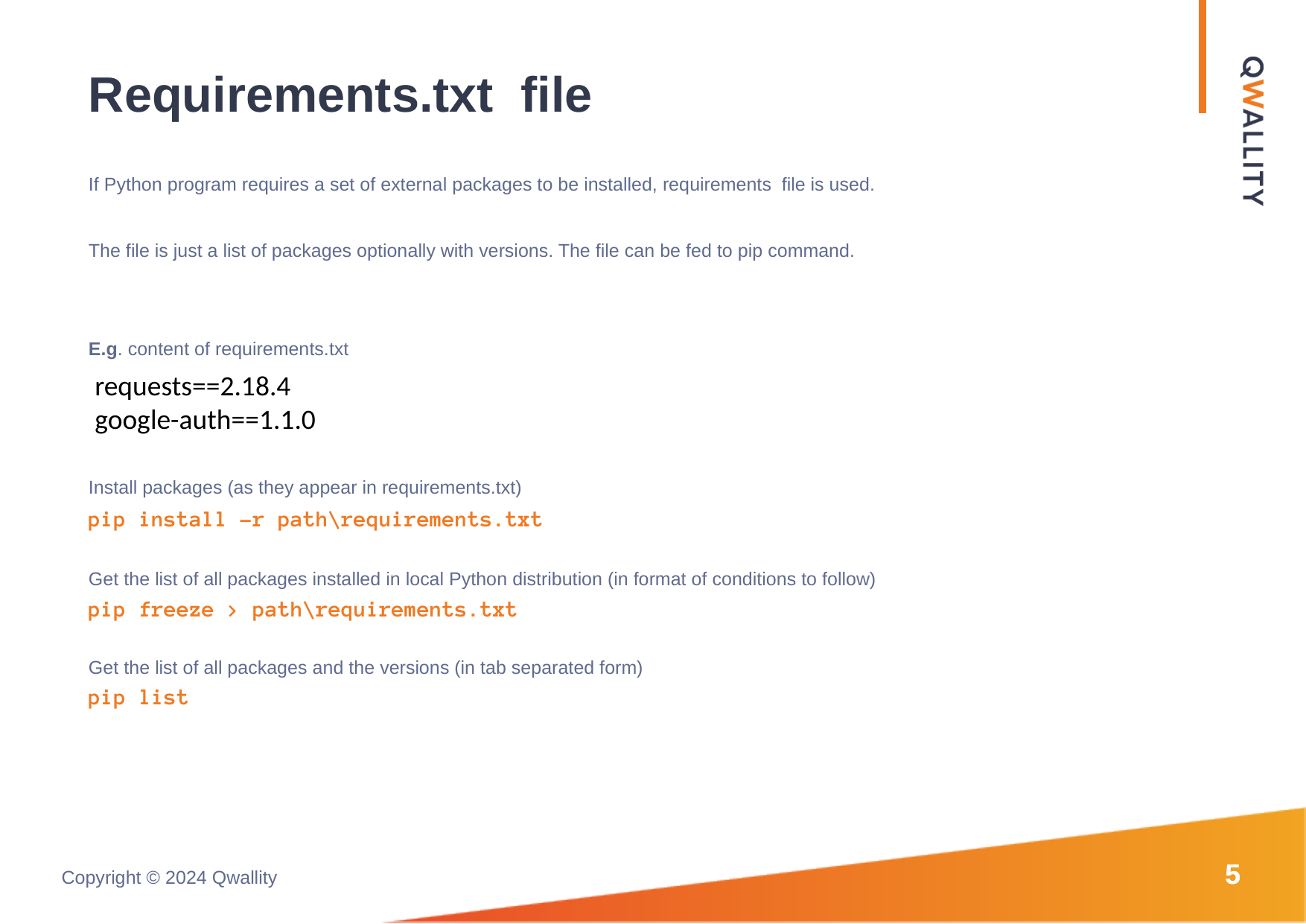

# Requirements.txt  file
If Python program requires a set of external packages to be installed, requirements  file is used.
The file is just a list of packages optionally with versions. The file can be fed to pip command.

E.g. content of requirements.txt
requests==2.18.4
google-auth==1.1.0
Install packages (as they appear in requirements.txt)
pip install –r path\requirements.txt
Get the list of all packages installed in local Python distribution (in format of conditions to follow)
pip freeze > path\requirements.txt
Get the list of all packages and the versions (in tab separated form)
pip list

5
5